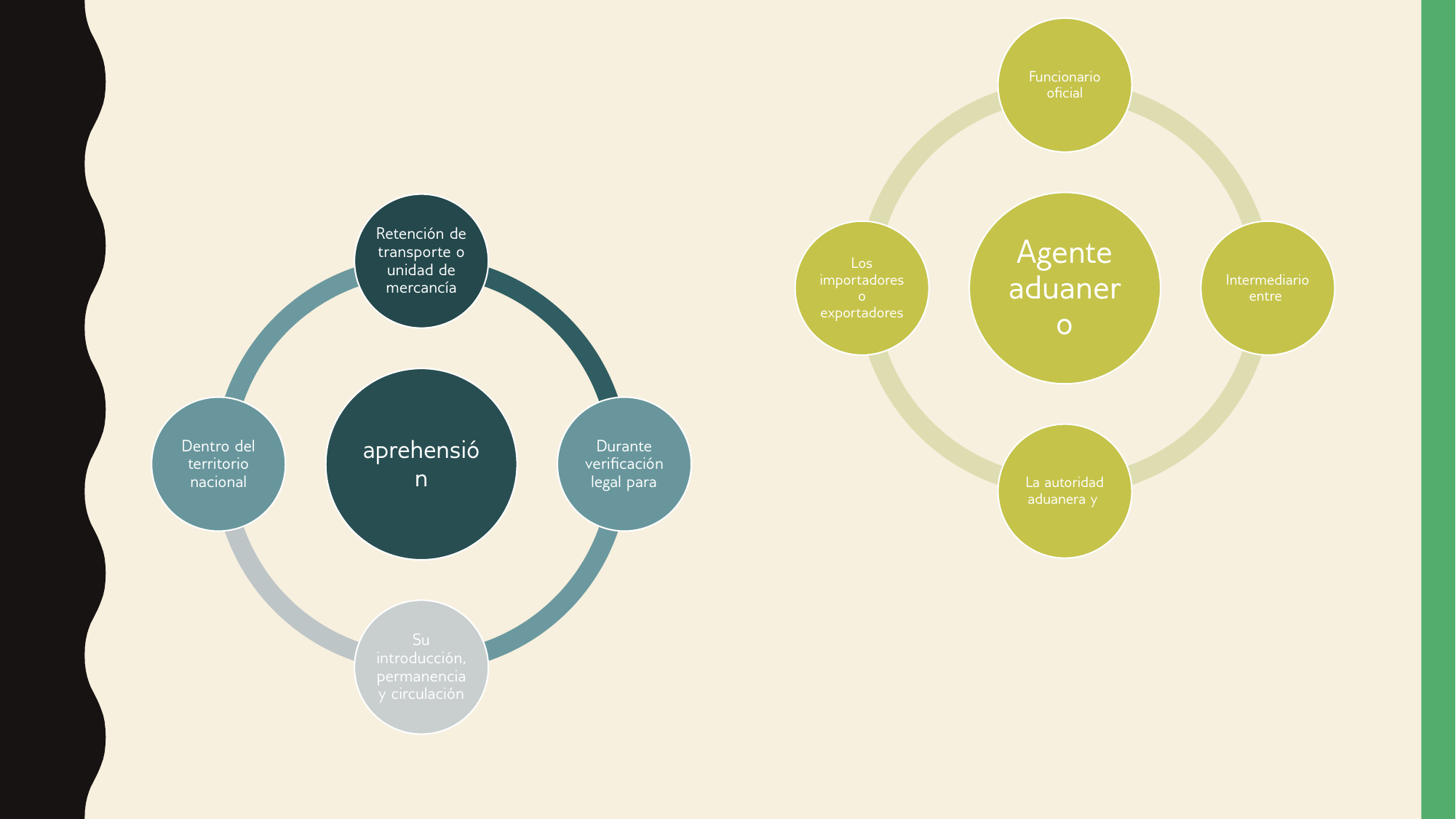

Agente aduanero
Funcionario oficial
Intermediario entre
La autoridad aduanera y
Los importadores o exportadores
aprehensión
Retención de transporte o unidad de mercancía
Durante verificación legal para
Su introducción, permanencia y circulación
Dentro del territorio nacional